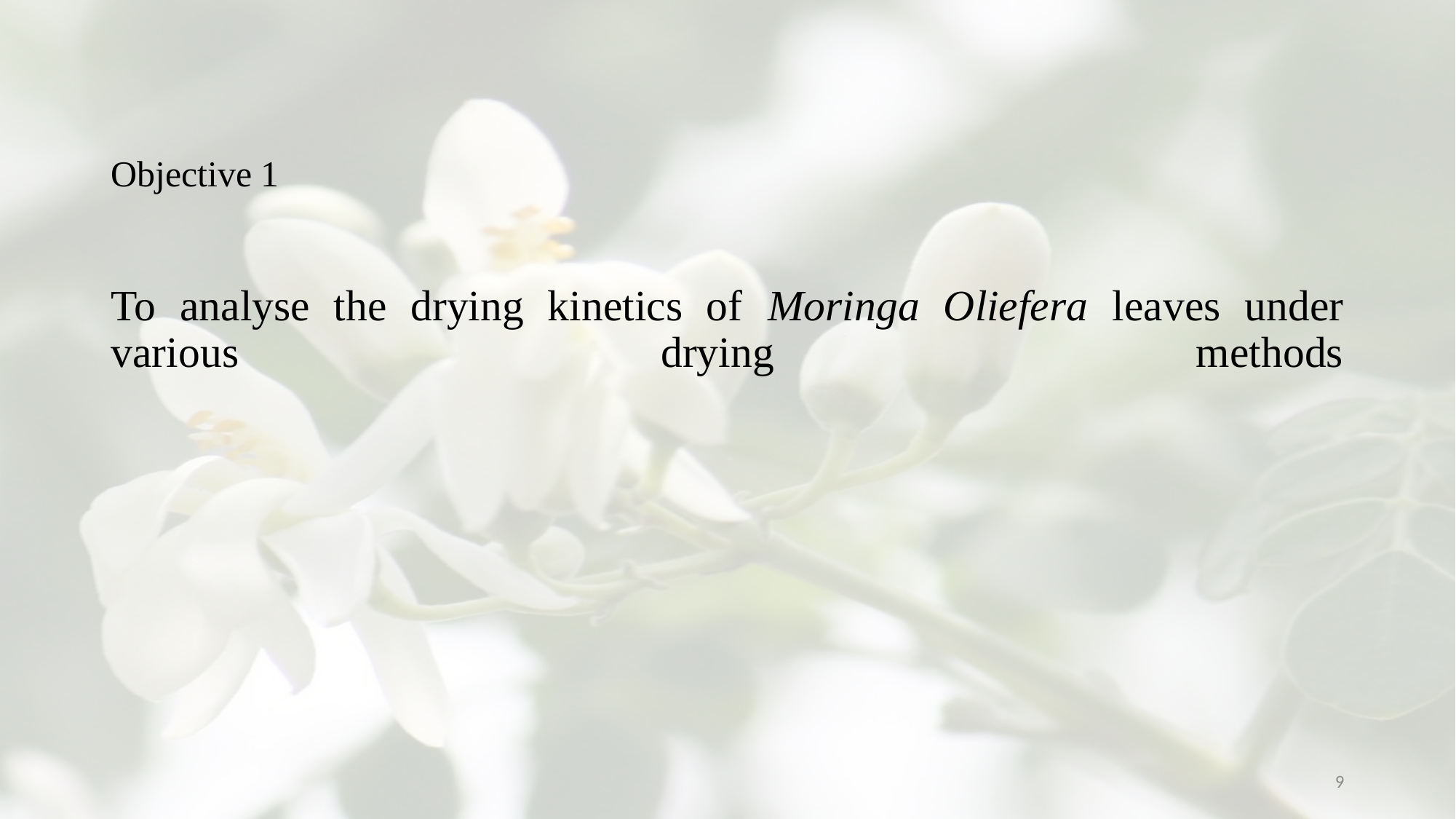

Objective 1
# To analyse the drying kinetics of Moringa Oliefera leaves under various drying methods
9